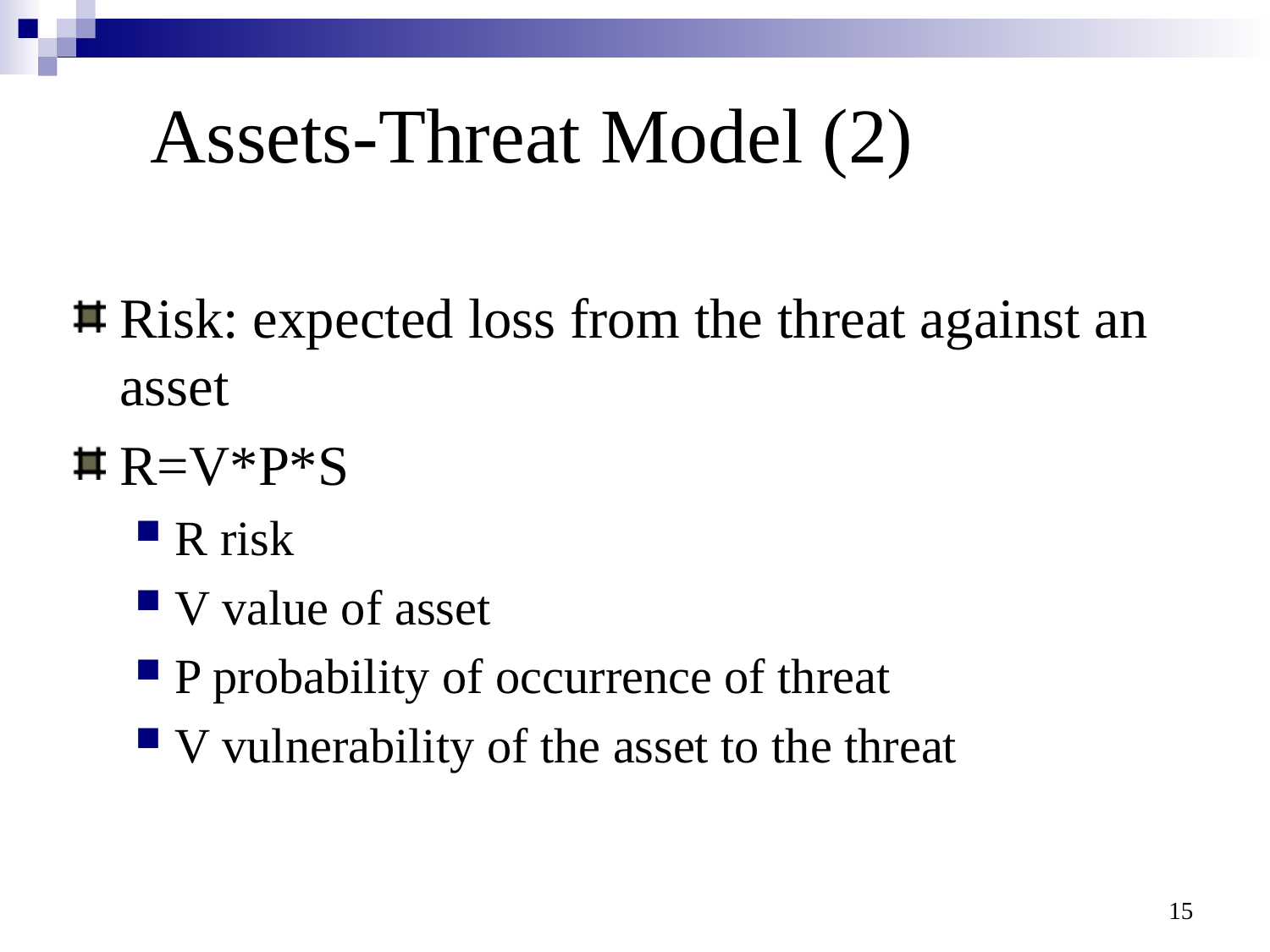

Assets-Threat Model (2)
Risk: expected loss from the threat against an asset
R=V*P*S
R risk
V value of asset
P probability of occurrence of threat
V vulnerability of the asset to the threat
15